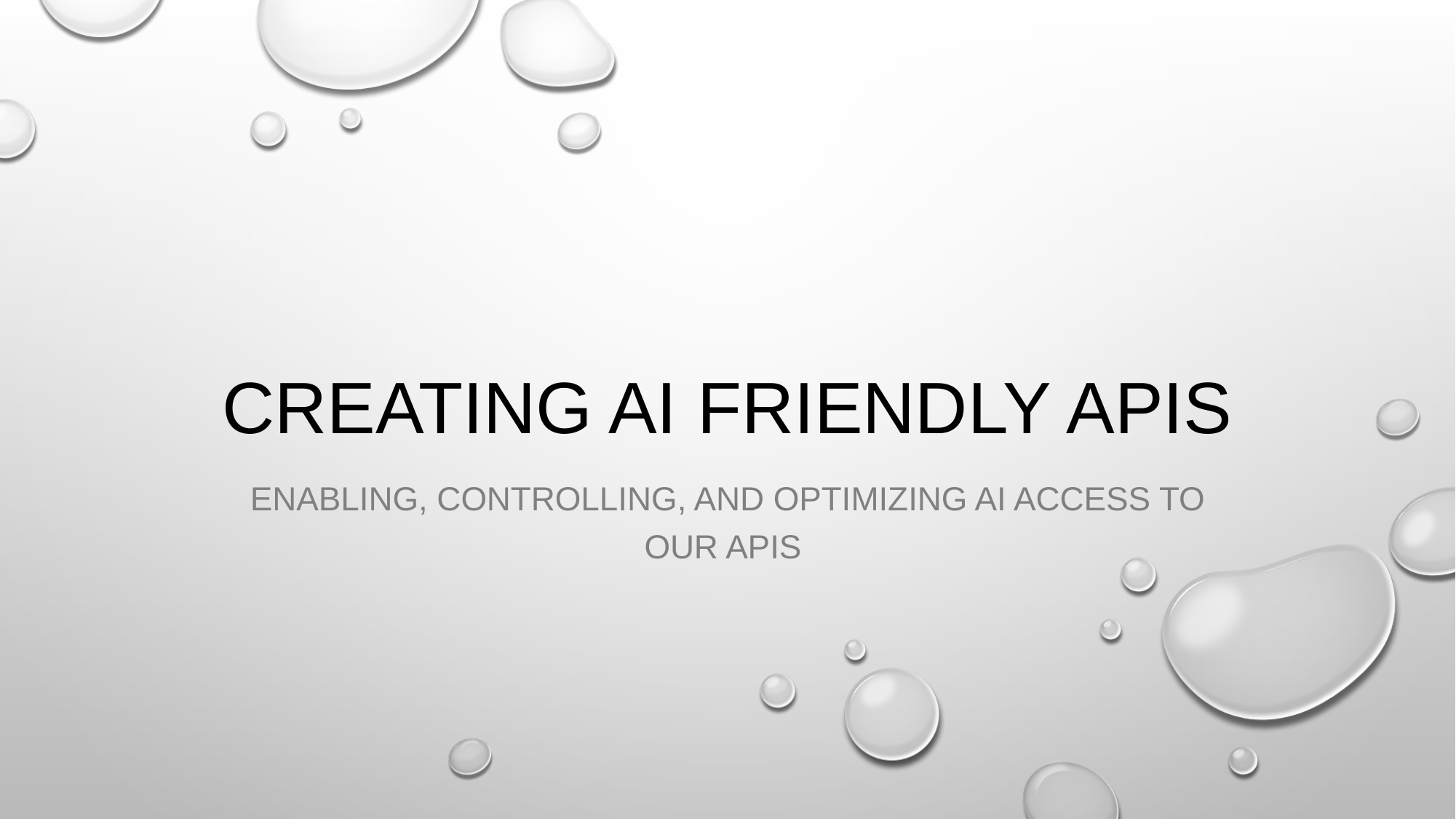

# Creating AI Friendly APIs
Enabling, controlling, and optimizing AI access to our APIs